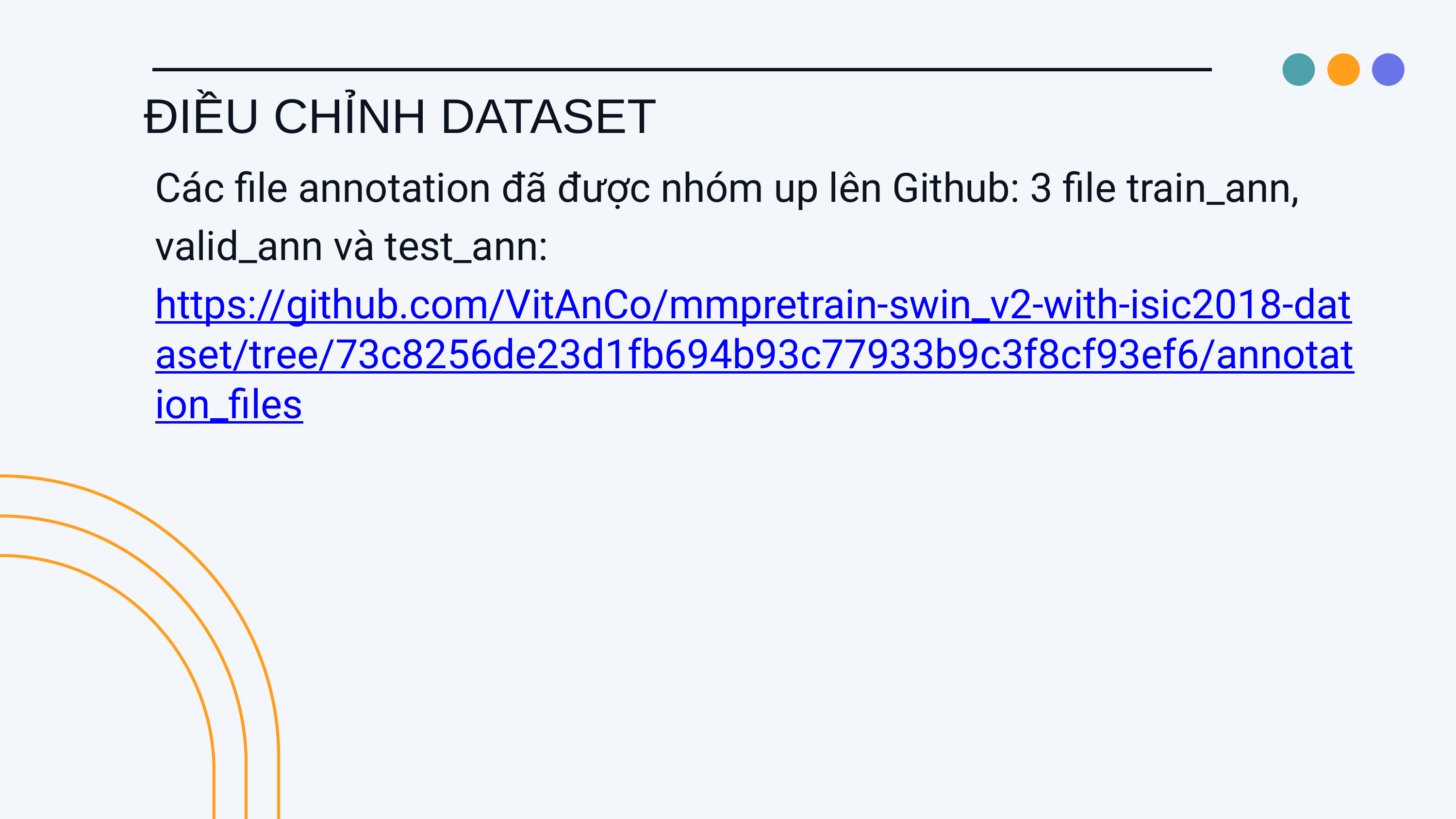

ĐIỀU CHỈNH DATASET
Các file annotation đã được nhóm up lên Github: 3 file train_ann, valid_ann và test_ann:
https://github.com/VitAnCo/mmpretrain-swin_v2-with-isic2018-dataset/tree/73c8256de23d1fb694b93c77933b9c3f8cf93ef6/annotation_files